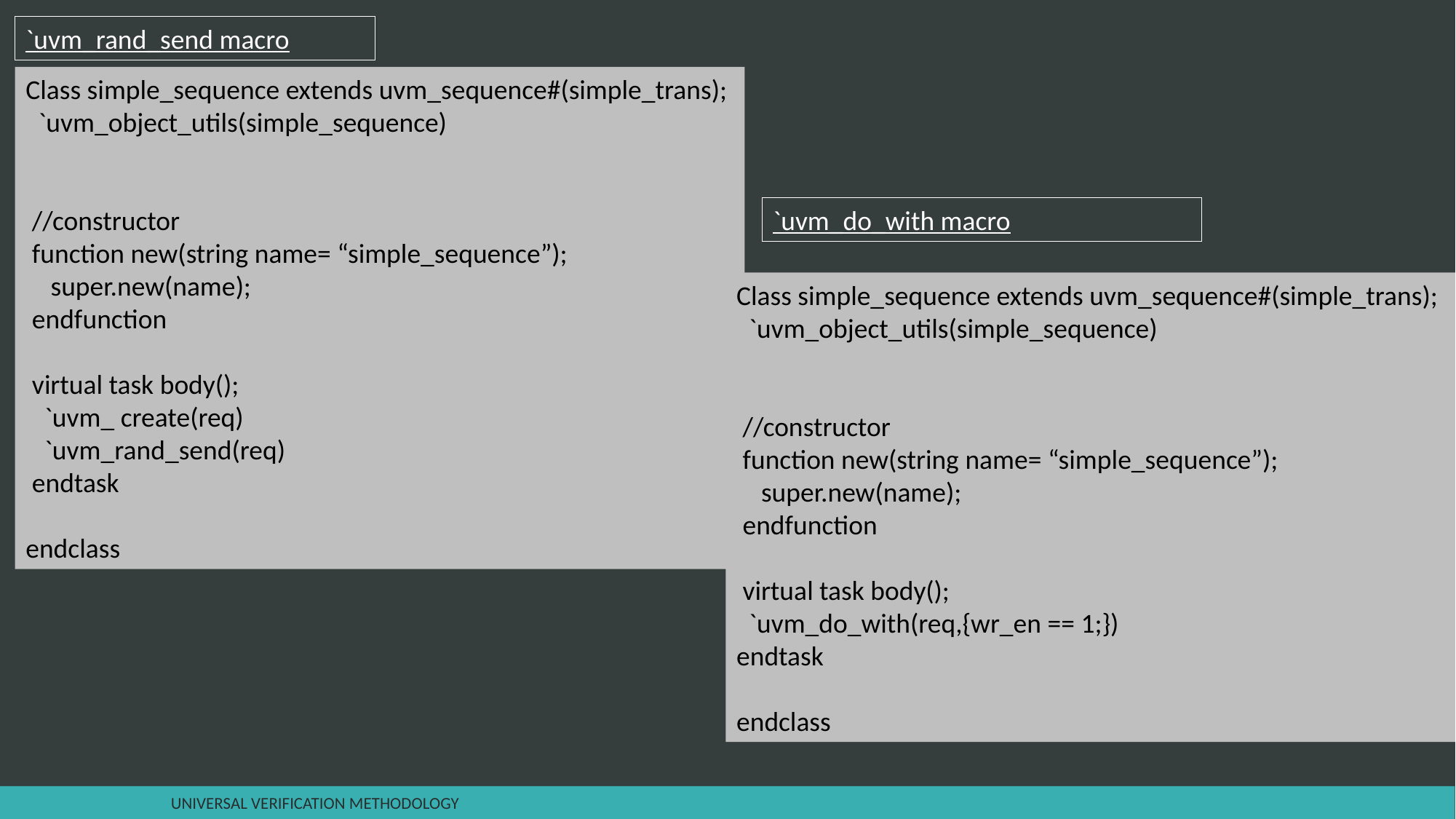

`uvm_rand_send macro
Class simple_sequence extends uvm_sequence#(simple_trans);
  `uvm_object_utils(simple_sequence)

 //constructor
 function new(string name= “simple_sequence”);
    super.new(name);
 endfunction

 virtual task body();
   `uvm_ create(req)
   `uvm_rand_send(req)
 endtask

endclass
`uvm_do_with macro
Class simple_sequence extends uvm_sequence#(simple_trans);
  `uvm_object_utils(simple_sequence)

 //constructor
 function new(string name= “simple_sequence”);
    super.new(name);
 endfunction

 virtual task body();
  `uvm_do_with(req,{wr_en == 1;})
endtask

endclass
Universal verification Methodology

85